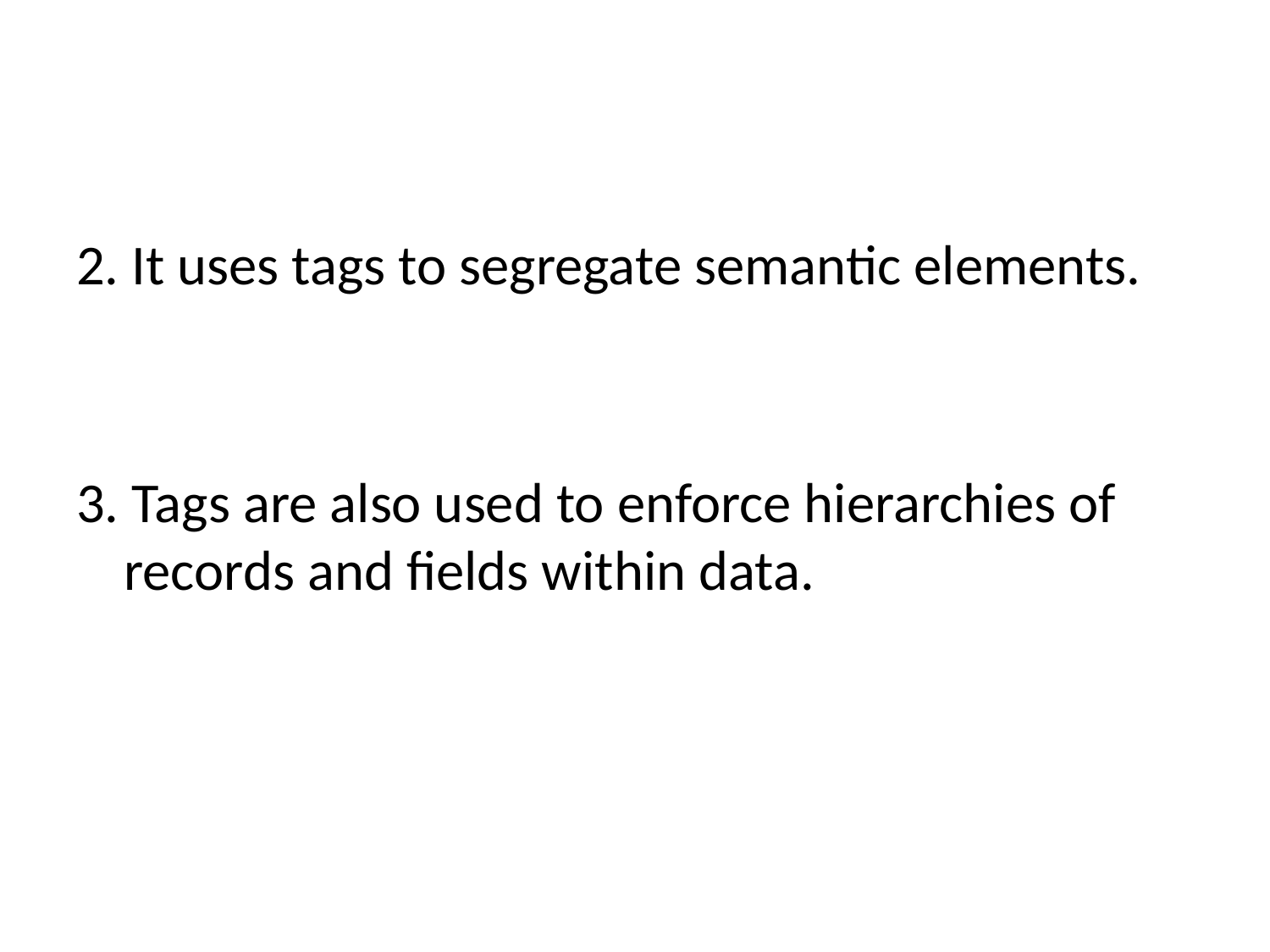

#
2. It uses tags to segregate semantic elements.

3. Tags are also used to enforce hierarchies of records and fields within data.